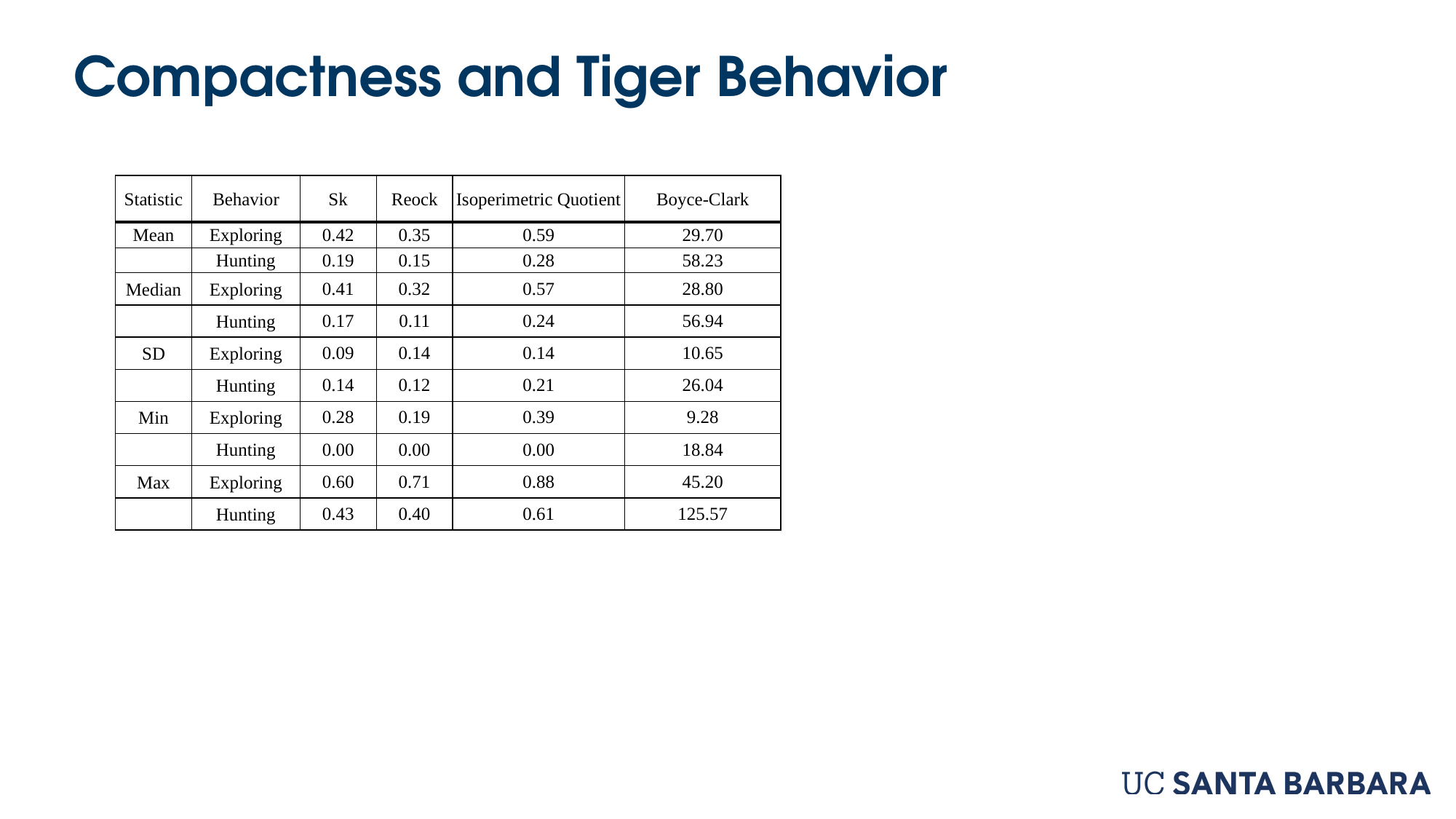

# Compactness and Tiger Behavior
| Statistic | Behavior | Sk | Reock | Isoperimetric Quotient | Boyce-Clark |
| --- | --- | --- | --- | --- | --- |
| Mean | Exploring | 0.42 | 0.35 | 0.59 | 29.70 |
|  | Hunting | 0.19 | 0.15 | 0.28 | 58.23 |
| Median | Exploring | 0.41 | 0.32 | 0.57 | 28.80 |
|  | Hunting | 0.17 | 0.11 | 0.24 | 56.94 |
| SD | Exploring | 0.09 | 0.14 | 0.14 | 10.65 |
|  | Hunting | 0.14 | 0.12 | 0.21 | 26.04 |
| Min | Exploring | 0.28 | 0.19 | 0.39 | 9.28 |
|  | Hunting | 0.00 | 0.00 | 0.00 | 18.84 |
| Max | Exploring | 0.60 | 0.71 | 0.88 | 45.20 |
|  | Hunting | 0.43 | 0.40 | 0.61 | 125.57 |